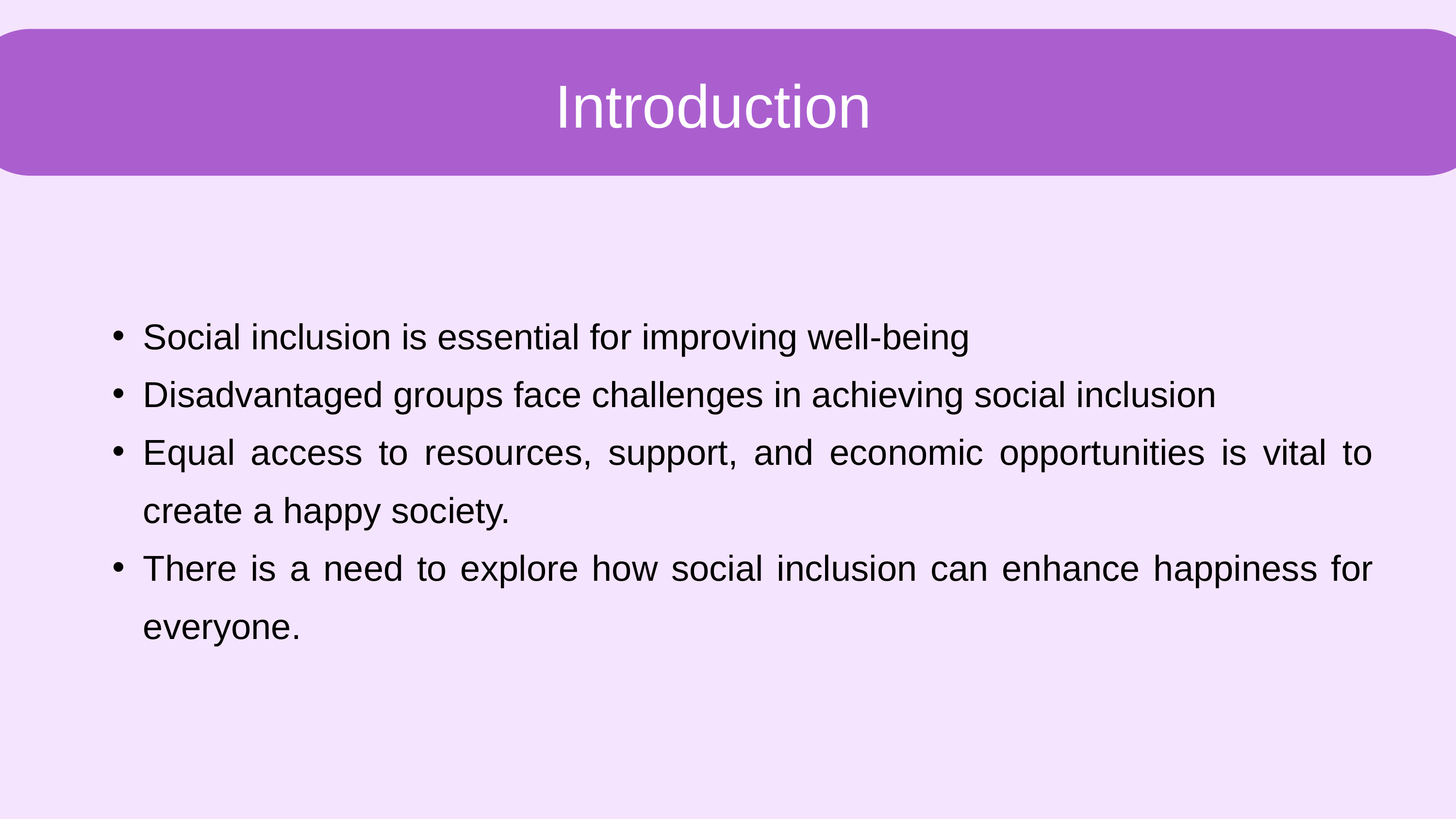

Introduction
Social inclusion is essential for improving well-being
Disadvantaged groups face challenges in achieving social inclusion
Equal access to resources, support, and economic opportunities is vital to create a happy society.
There is a need to explore how social inclusion can enhance happiness for everyone.